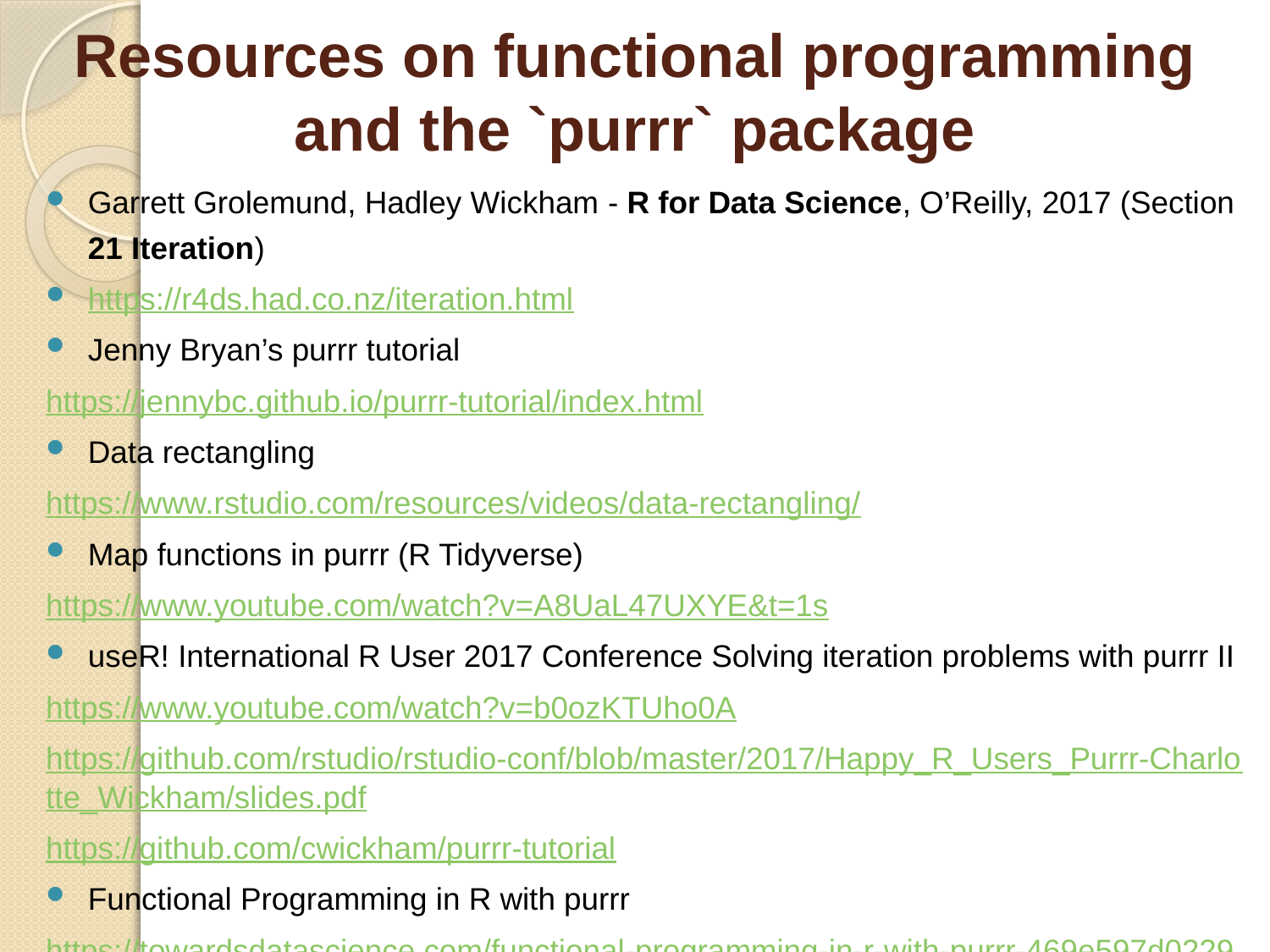

# Resources on functional programming and the `purrr` package
Garrett Grolemund, Hadley Wickham - R for Data Science, O’Reilly, 2017 (Section 21 Iteration)
https://r4ds.had.co.nz/iteration.html
Jenny Bryan’s purrr tutorial
https://jennybc.github.io/purrr-tutorial/index.html
Data rectangling
https://www.rstudio.com/resources/videos/data-rectangling/
Map functions in purrr (R Tidyverse)
https://www.youtube.com/watch?v=A8UaL47UXYE&t=1s
useR! International R User 2017 Conference Solving iteration problems with purrr II
	https://www.youtube.com/watch?v=b0ozKTUho0A
	https://github.com/rstudio/rstudio-conf/blob/master/2017/Happy_R_Users_Purrr-Charlotte_Wickham/slides.pdf
	https://github.com/cwickham/purrr-tutorial
Functional Programming in R with purrr
https://towardsdatascience.com/functional-programming-in-r-with-purrr-469e597d0229